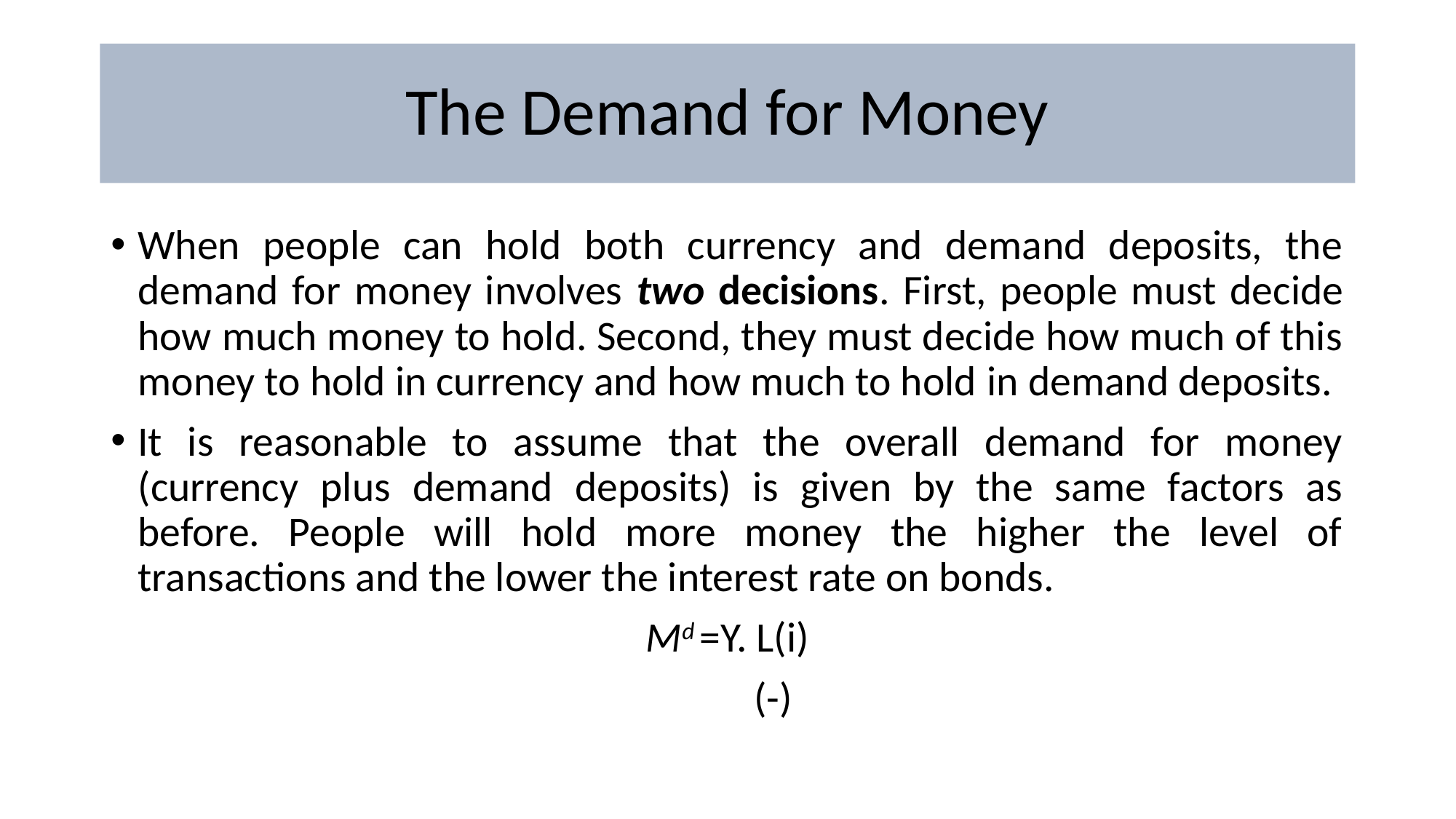

# The Demand for Money
When people can hold both currency and demand deposits, the demand for money involves two decisions. First, people must decide how much money to hold. Second, they must decide how much of this money to hold in currency and how much to hold in demand deposits.
It is reasonable to assume that the overall demand for money (currency plus demand deposits) is given by the same factors as before. People will hold more money the higher the level of transactions and the lower the interest rate on bonds.
Md =Y. L(i)
                                                                    (-)